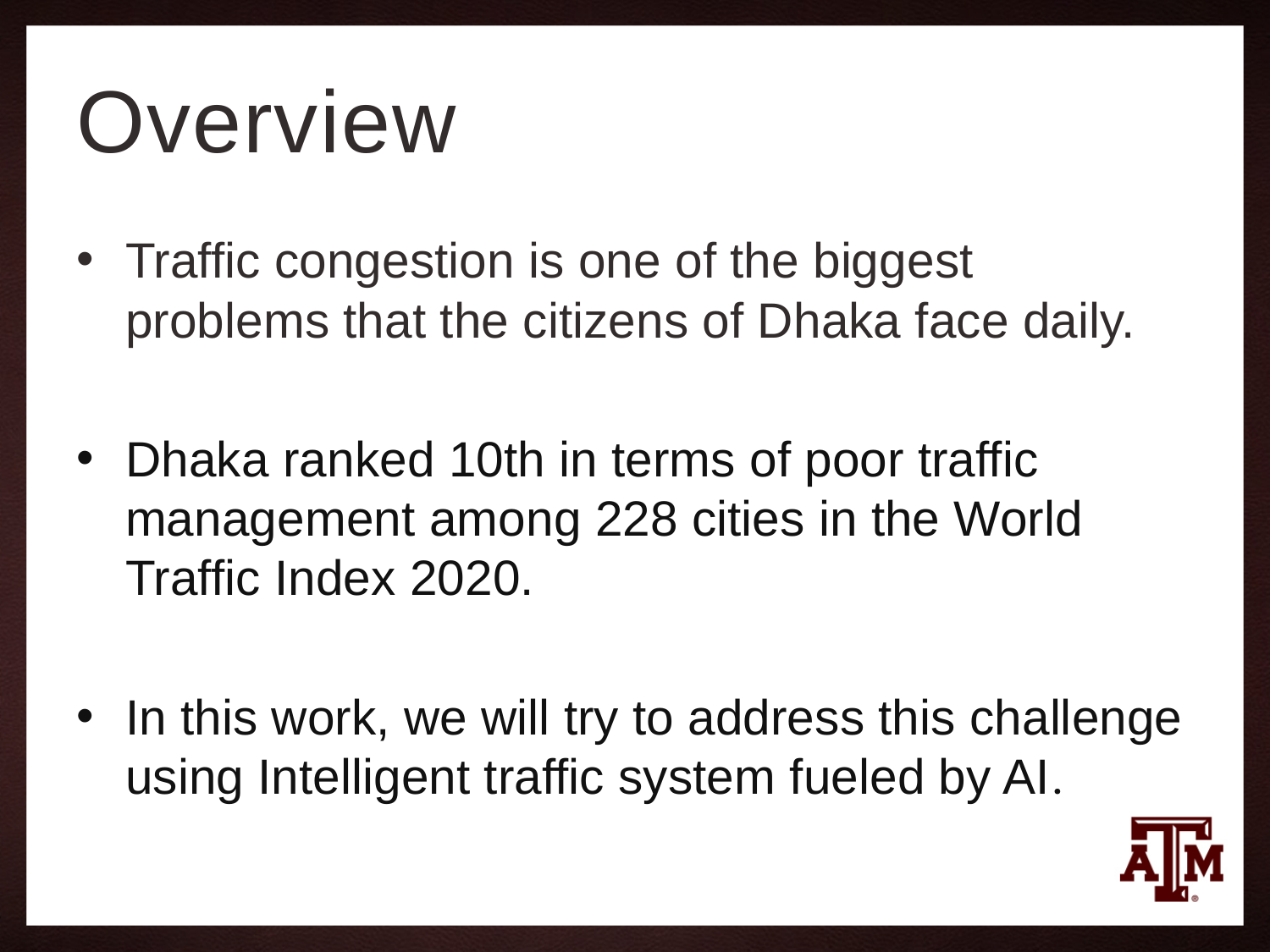

# Overview
Traffic congestion is one of the biggest problems that the citizens of Dhaka face daily.

Dhaka ranked 10th in terms of poor traffic management among 228 cities in the World Traffic Index 2020.

In this work, we will try to address this challenge using Intelligent traffic system fueled by AI.